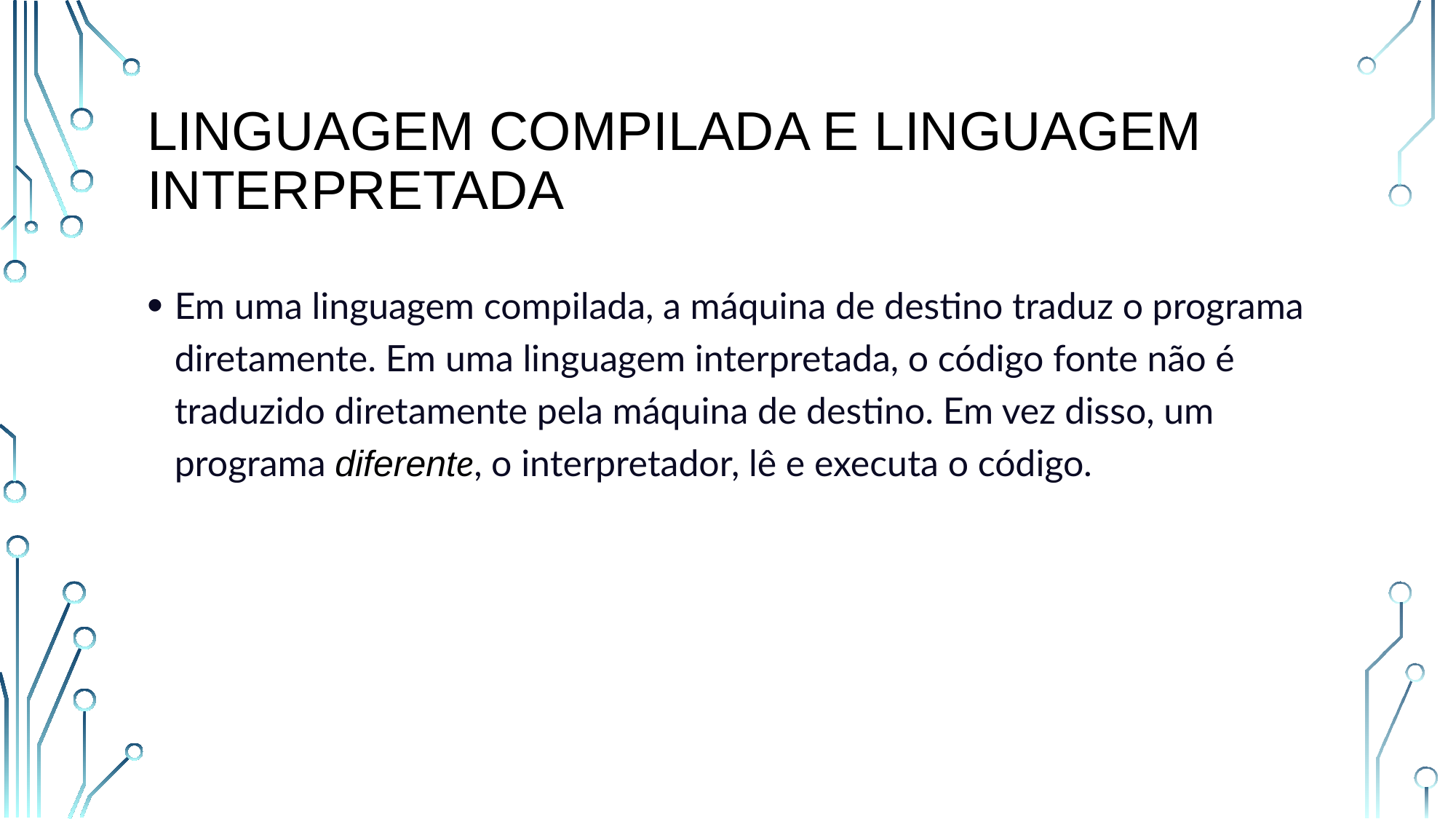

# Linguagem Compilada e Linguagem Interpretada
Em uma linguagem compilada, a máquina de destino traduz o programa diretamente. Em uma linguagem interpretada, o código fonte não é traduzido diretamente pela máquina de destino. Em vez disso, um programa diferente, o interpretador, lê e executa o código.